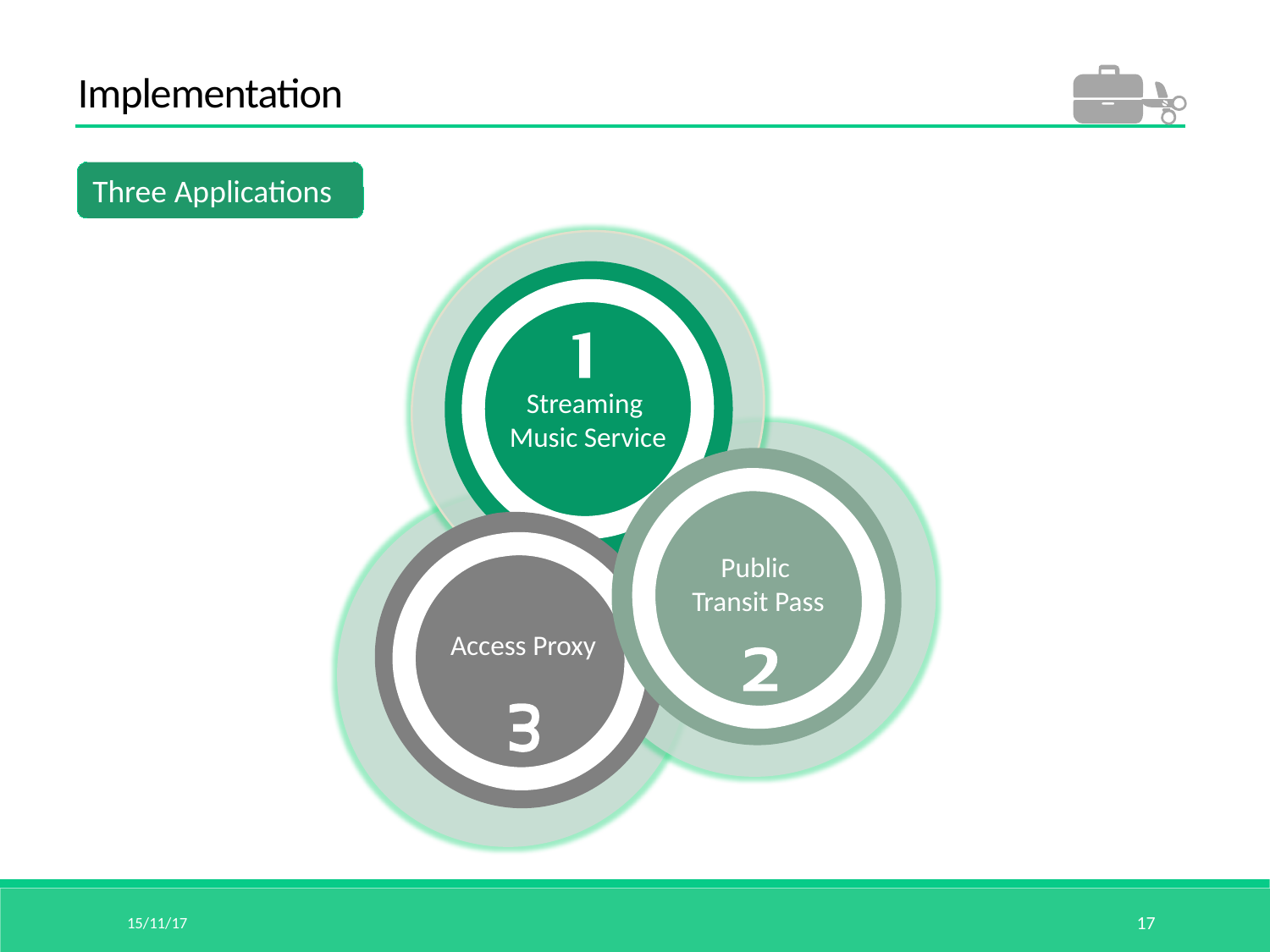

Implementation

Three Applications

Streaming
Music Service
Public
Transit Pass
Access Proxy
15/11/17
17